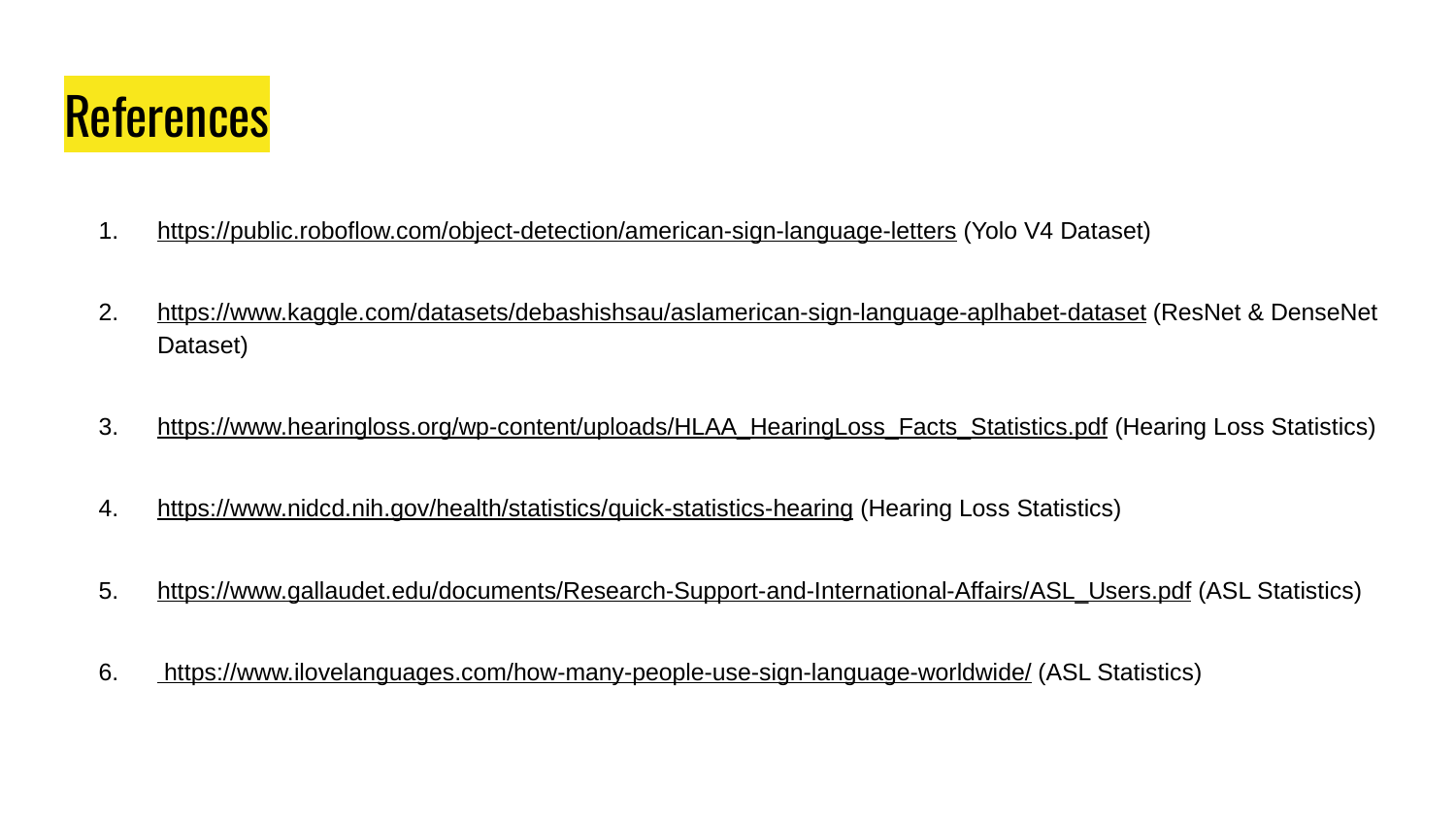

# References
https://public.roboflow.com/object-detection/american-sign-language-letters (Yolo V4 Dataset)

https://www.kaggle.com/datasets/debashishsau/aslamerican-sign-language-aplhabet-dataset (ResNet & DenseNet Dataset)

https://www.hearingloss.org/wp-content/uploads/HLAA_HearingLoss_Facts_Statistics.pdf (Hearing Loss Statistics)

https://www.nidcd.nih.gov/health/statistics/quick-statistics-hearing (Hearing Loss Statistics)

https://www.gallaudet.edu/documents/Research-Support-and-International-Affairs/ASL_Users.pdf (ASL Statistics)

 https://www.ilovelanguages.com/how-many-people-use-sign-language-worldwide/ (ASL Statistics)